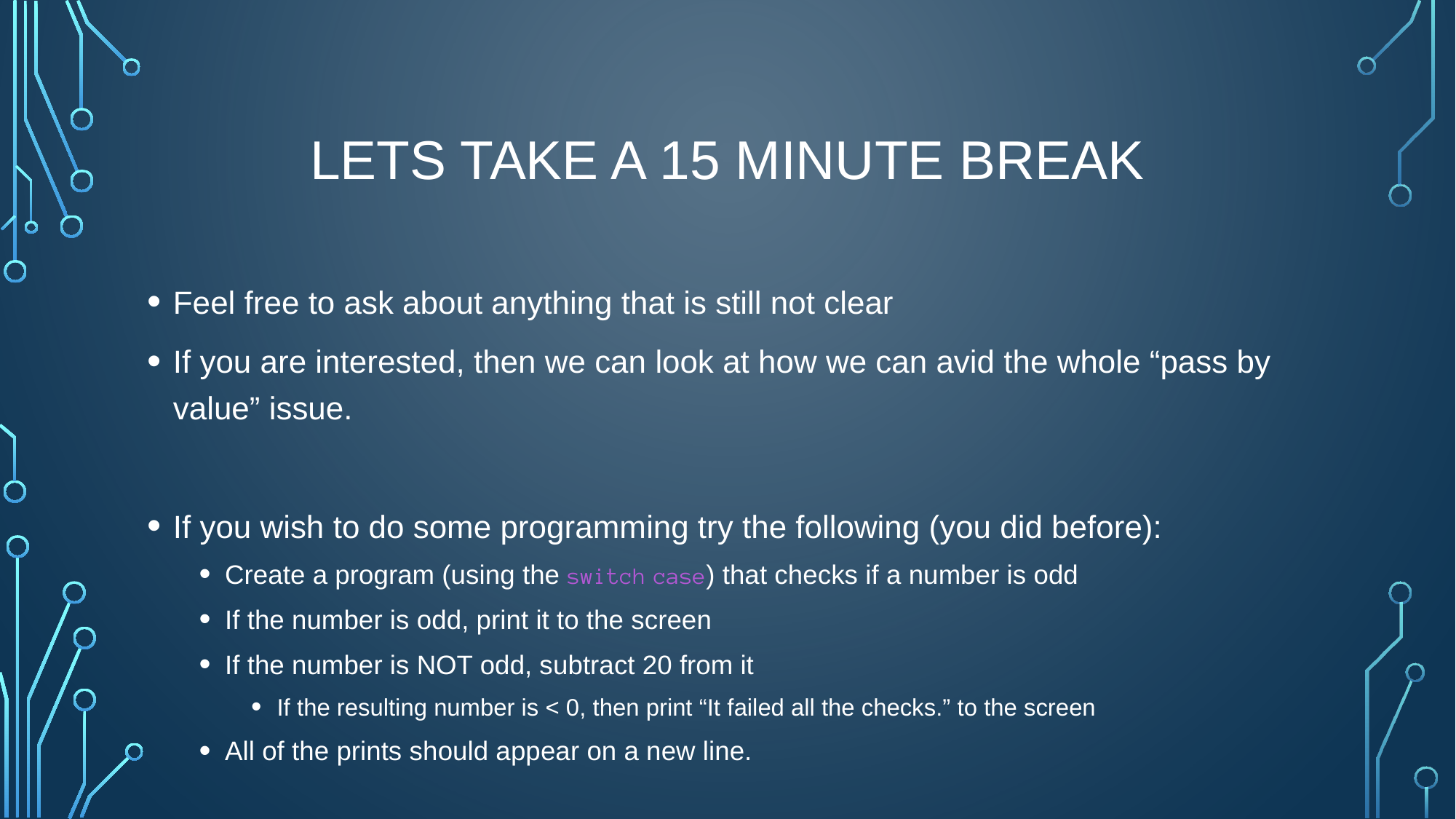

# Lets take a 15 minute break
Feel free to ask about anything that is still not clear
If you are interested, then we can look at how we can avid the whole “pass by value” issue.

If you wish to do some programming try the following (you did before):
Create a program (using the switch case) that checks if a number is odd
If the number is odd, print it to the screen
If the number is NOT odd, subtract 20 from it
If the resulting number is < 0, then print “It failed all the checks.” to the screen
All of the prints should appear on a new line.